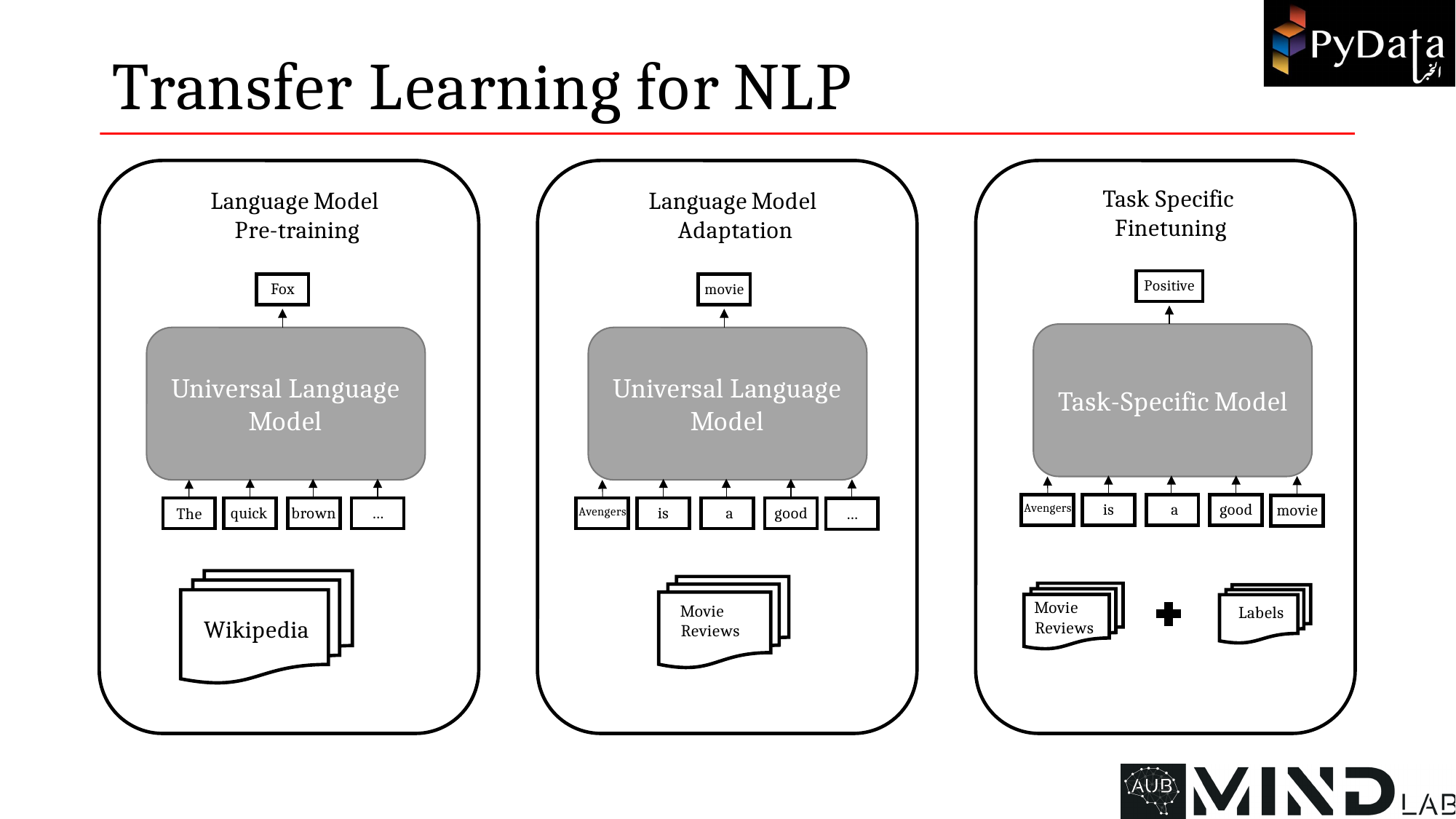

# Transfer Learning for NLP

Task Specific
 Finetuning
Language Model
Adaptation
Language Model
 Pre-training
Positive

Fox
movie

Task-Specific Model
Universal Language Model
Universal Language Model
is
a
good
movie

Avengers

quick
brown
…
is
a
good
…

The
Avengers

Wikipedia

Movie
Reviews

Movie Reviews

Labels